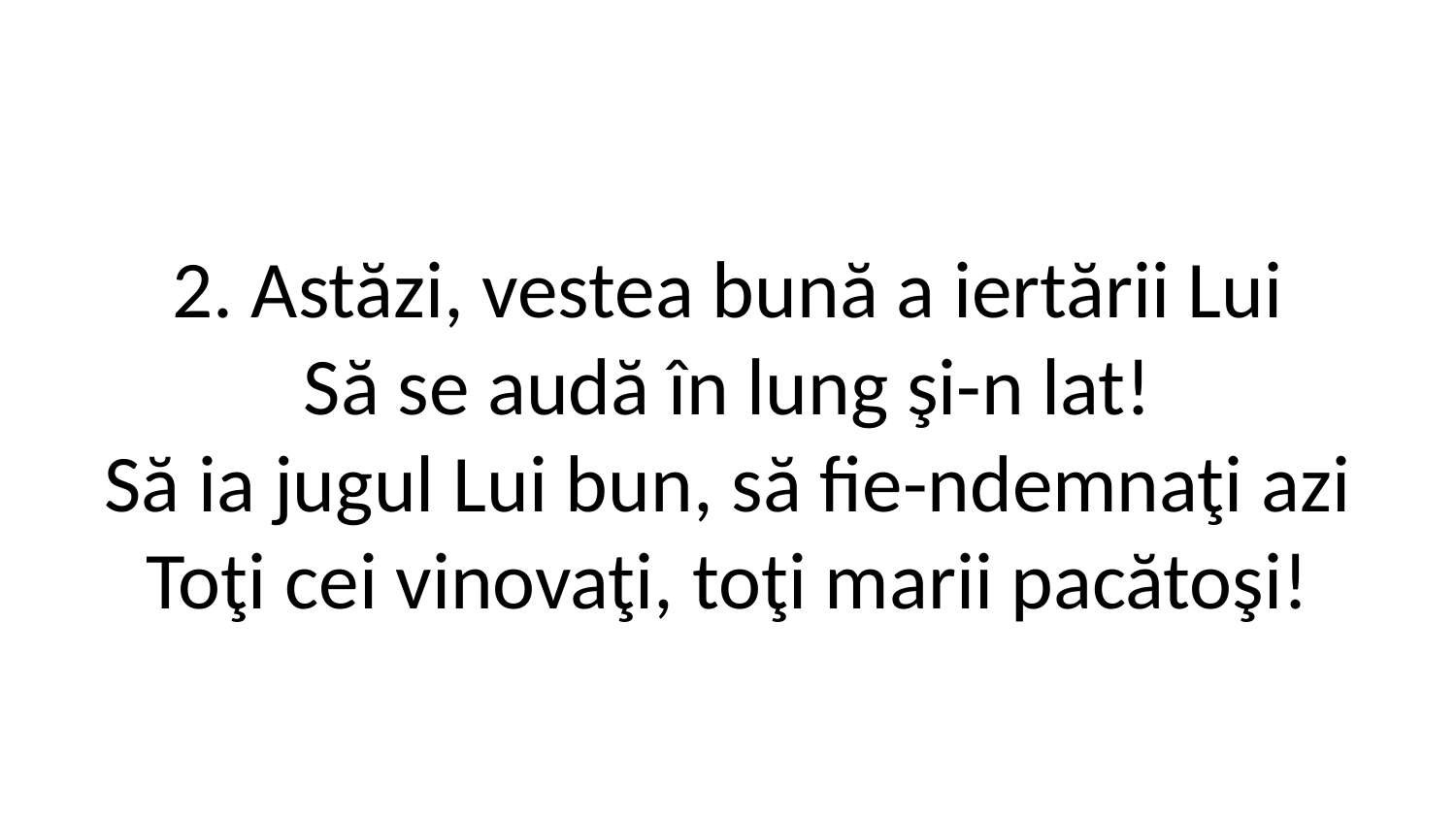

2. Astăzi, vestea bună a iertării Lui
Să se audă în lung şi-n lat!
Să ia jugul Lui bun, să fie-ndemnaţi azi
Toţi cei vinovaţi, toţi marii pacătoşi!